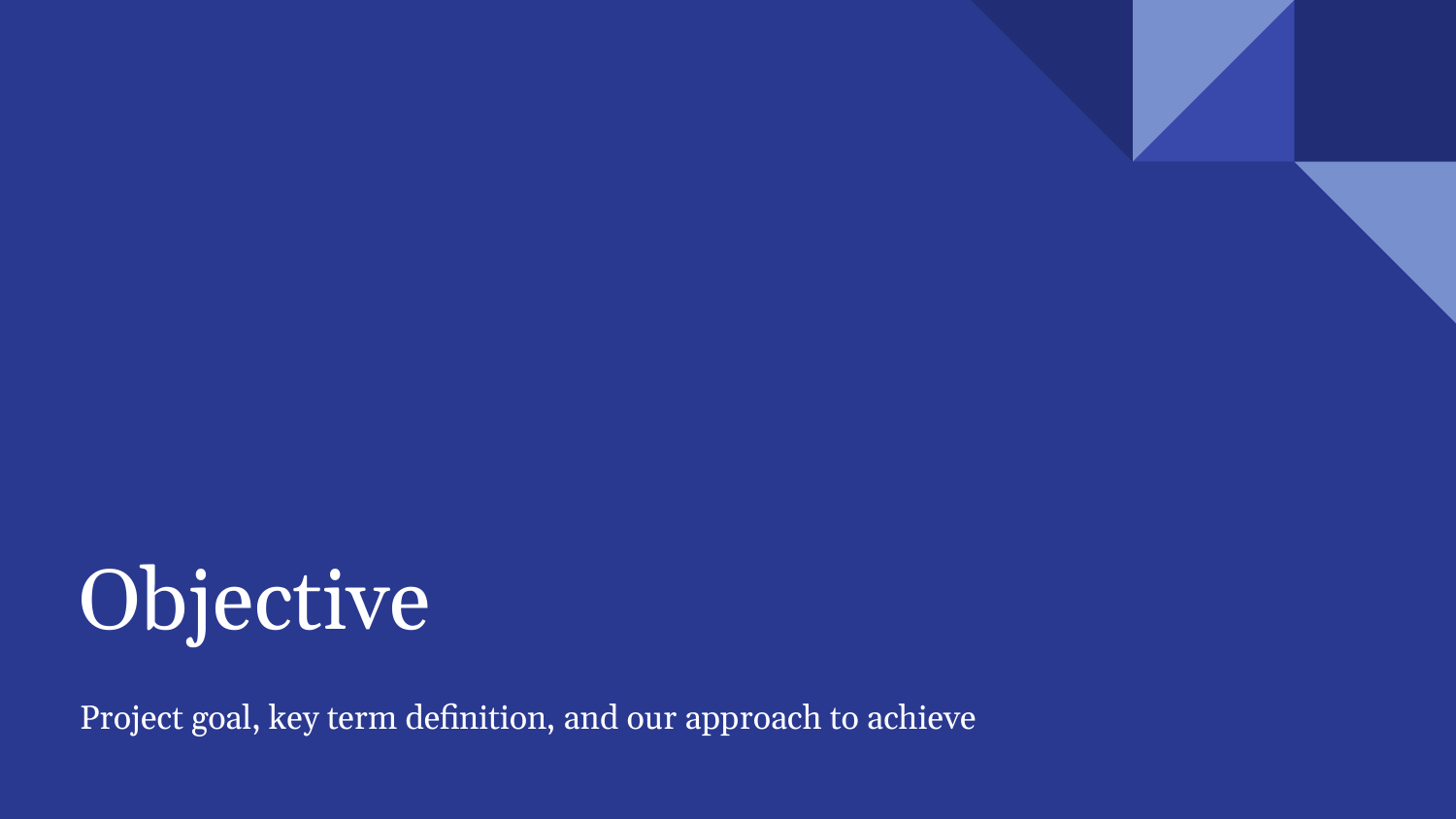

# Objective
Project goal, key term definition, and our approach to achieve